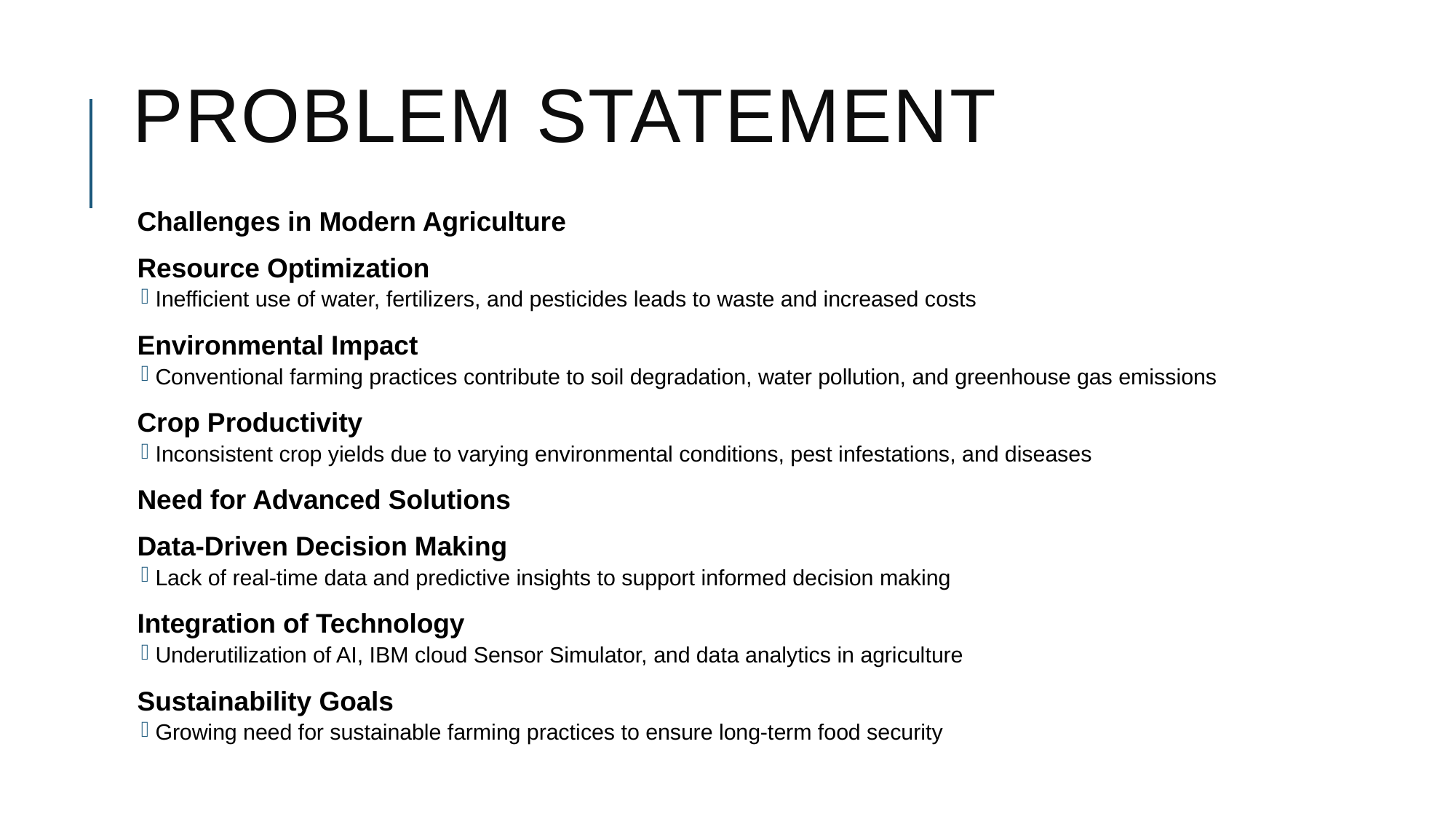

# Problem Statement
Challenges in Modern Agriculture
Resource Optimization
Inefficient use of water, fertilizers, and pesticides leads to waste and increased costs
Environmental Impact
Conventional farming practices contribute to soil degradation, water pollution, and greenhouse gas emissions
Crop Productivity
Inconsistent crop yields due to varying environmental conditions, pest infestations, and diseases
Need for Advanced Solutions
Data-Driven Decision Making
Lack of real-time data and predictive insights to support informed decision making
Integration of Technology
Underutilization of AI, IBM cloud Sensor Simulator, and data analytics in agriculture
Sustainability Goals
Growing need for sustainable farming practices to ensure long-term food security